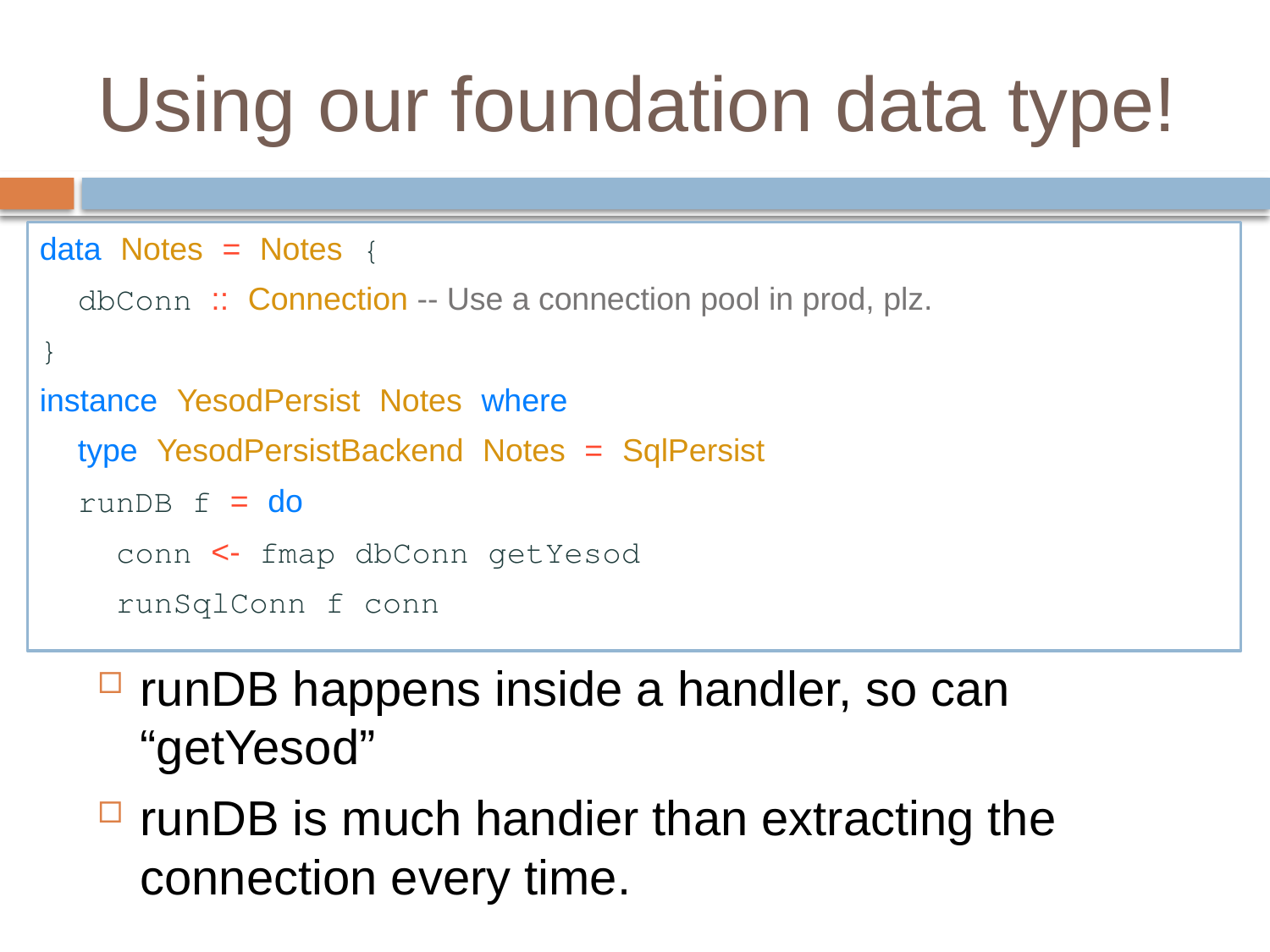

# Using our foundation data type!
data Notes = Notes {
  dbConn :: Connection -- Use a connection pool in prod, plz.
}
instance YesodPersist Notes where
  type YesodPersistBackend Notes = SqlPersist
  runDB f = do
    conn <- fmap dbConn getYesod
    runSqlConn f conn
runDB happens inside a handler, so can “getYesod”
runDB is much handier than extracting the connection every time.